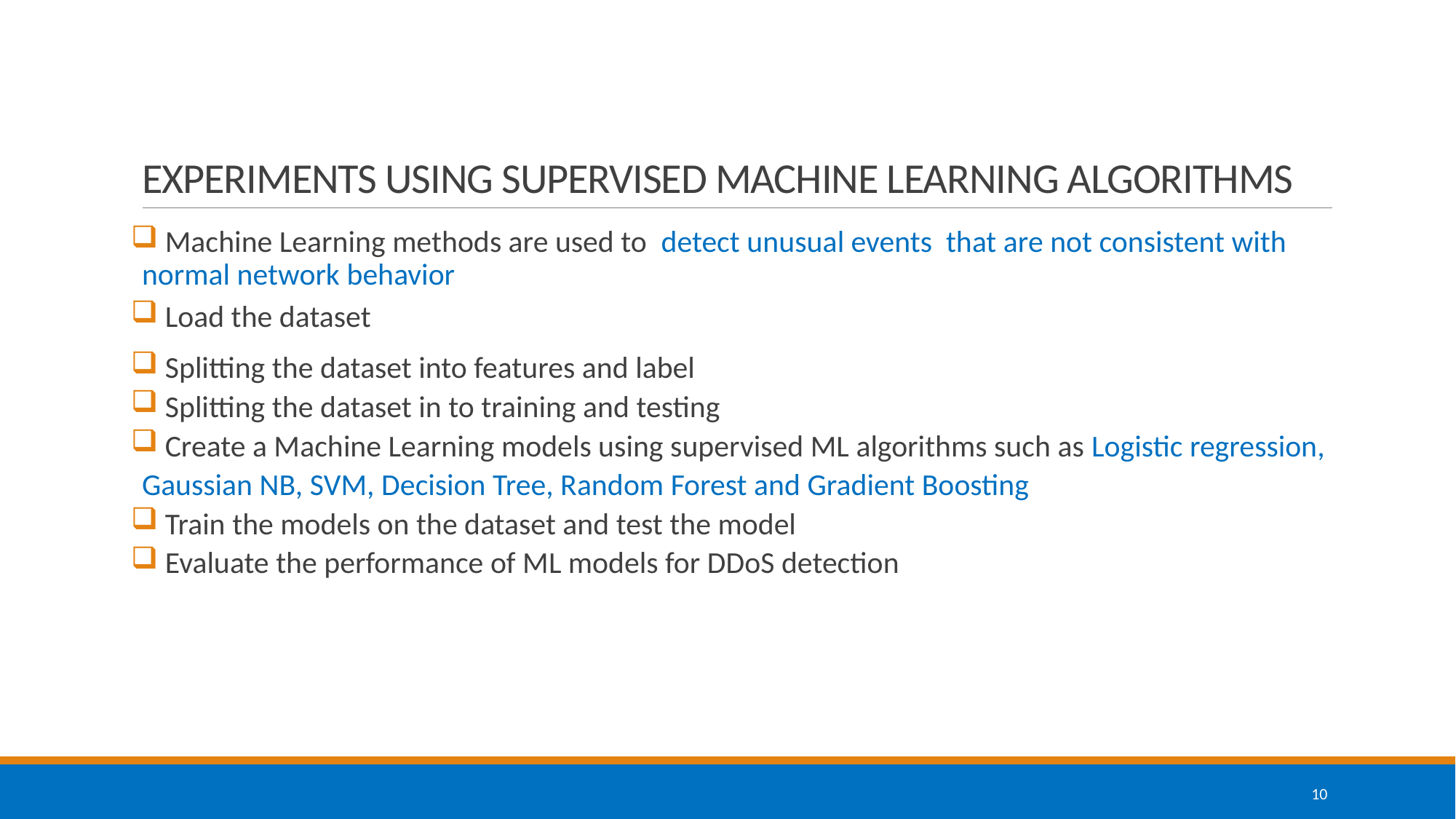

# EXPERIMENTS USING SUPERVISED MACHINE LEARNING ALGORITHMS
 Machine Learning methods are used to  detect unusual events  that are not consistent with normal network behavior
 Load the dataset
 Splitting the dataset into features and label
 Splitting the dataset in to training and testing
 Create a Machine Learning models using supervised ML algorithms such as Logistic regression, Gaussian NB, SVM, Decision Tree, Random Forest and Gradient Boosting
 Train the models on the dataset and test the model
 Evaluate the performance of ML models for DDoS detection

10